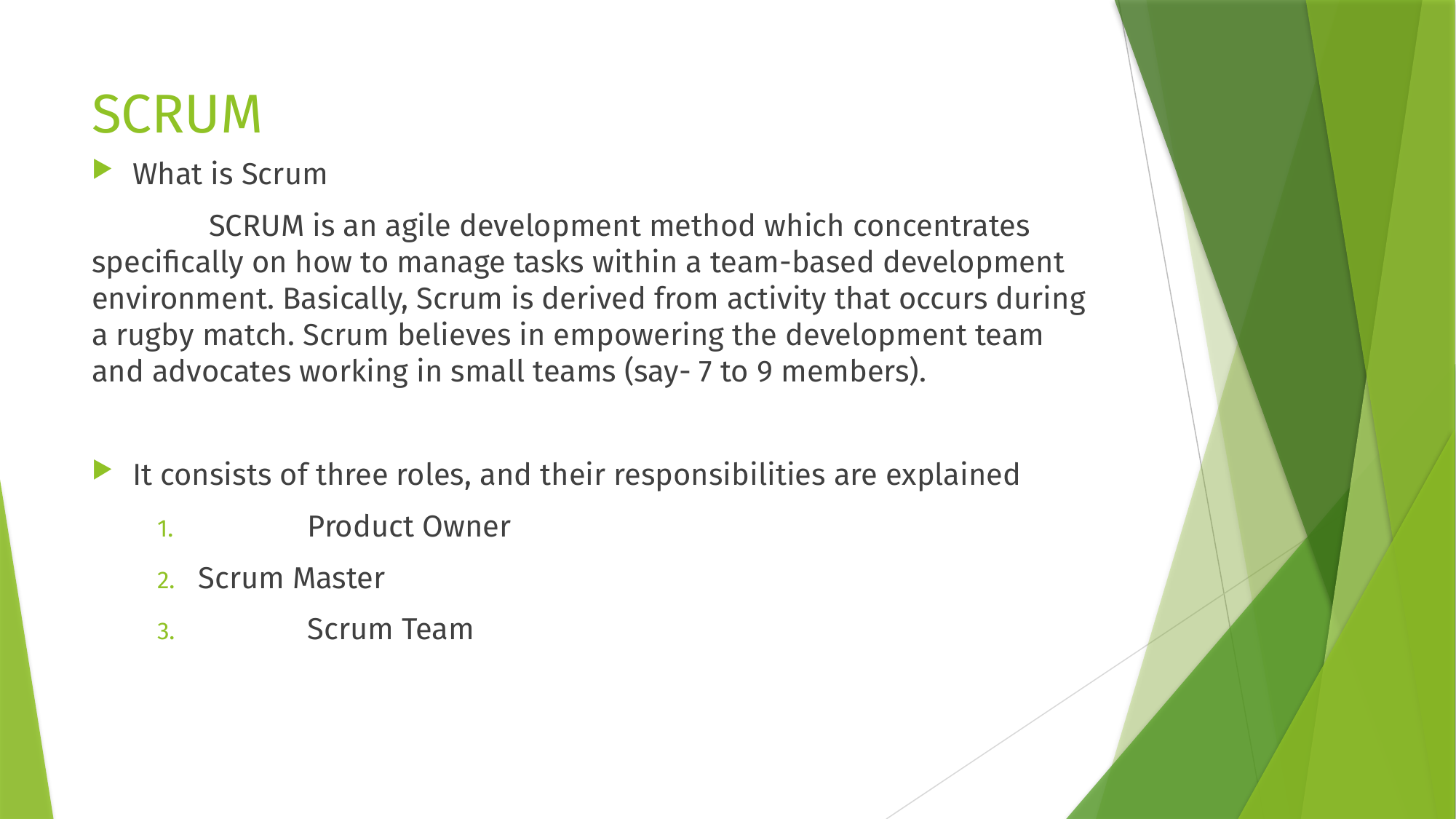

# SCRUM
What is Scrum
	 SCRUM is an agile development method which concentrates specifically on how to manage tasks within a team-based development environment. Basically, Scrum is derived from activity that occurs during a rugby match. Scrum believes in empowering the development team and advocates working in small teams (say- 7 to 9 members).

It consists of three roles, and their responsibilities are explained
	Product Owner
Scrum Master
	Scrum Team